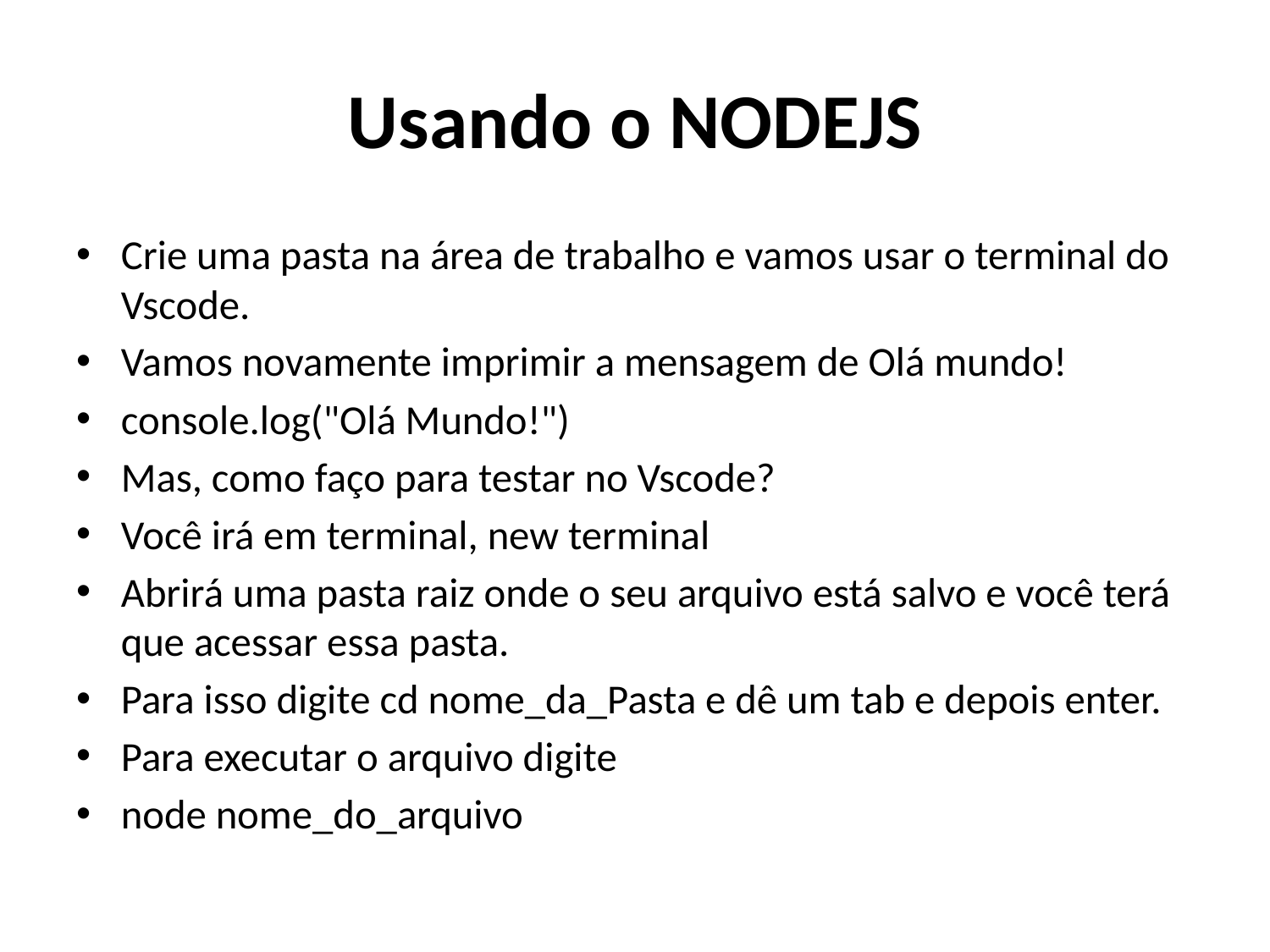

# Usando o NODEJS
Crie uma pasta na área de trabalho e vamos usar o terminal do Vscode.
Vamos novamente imprimir a mensagem de Olá mundo!
console.log("Olá Mundo!")
Mas, como faço para testar no Vscode?
Você irá em terminal, new terminal
Abrirá uma pasta raiz onde o seu arquivo está salvo e você terá que acessar essa pasta.
Para isso digite cd nome_da_Pasta e dê um tab e depois enter.
Para executar o arquivo digite
node nome_do_arquivo